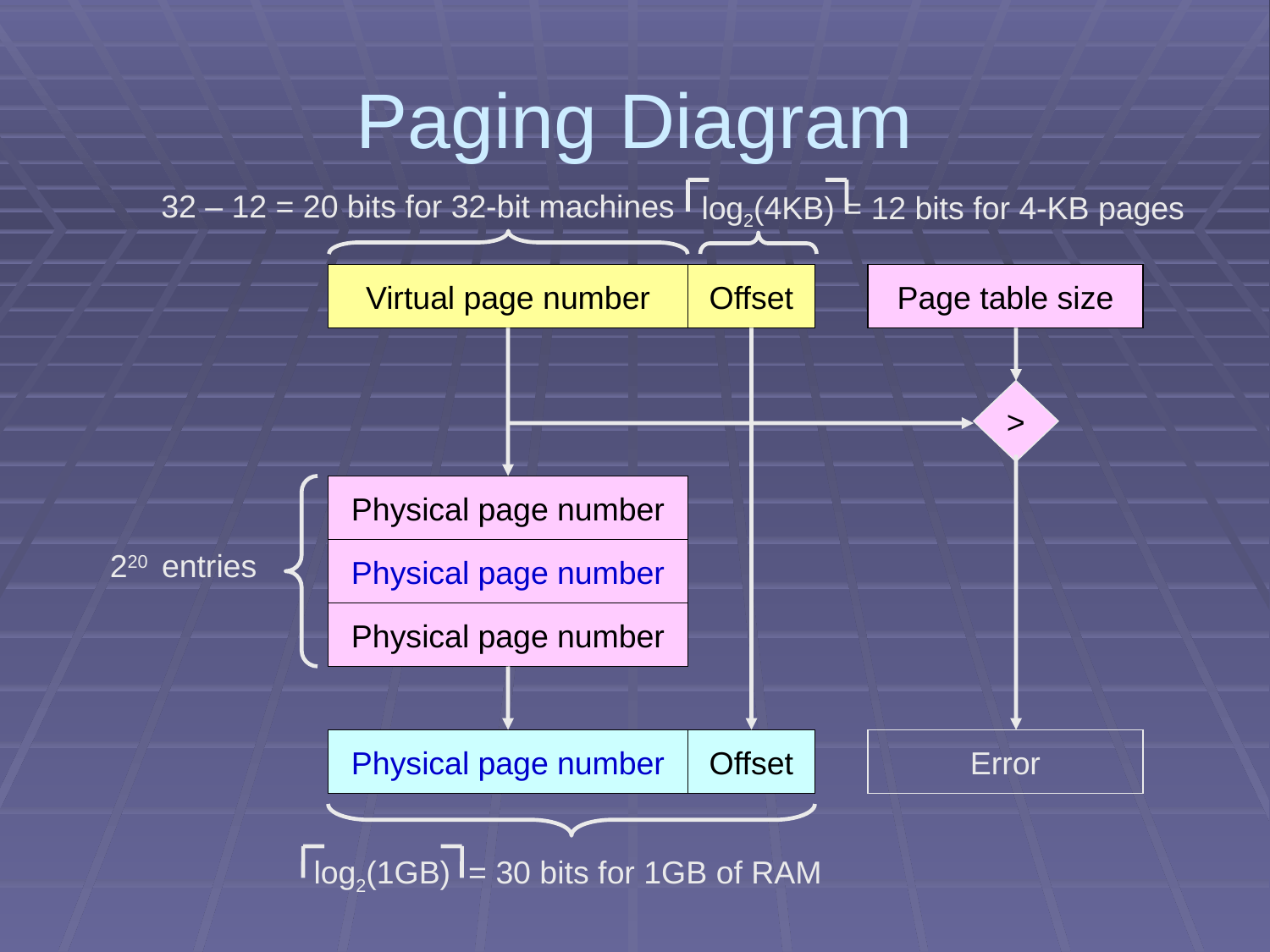

# Paging Diagram

32 – 12 = 20 bits for 32-bit machines

log2(4KB) = 12 bits for 4-KB pages

Virtual page number
Offset
Page table size

>

Error

Physical page number
Physical page number
Physical page number

Physical page number
Offset

220  entries

log2(1GB)  = 30 bits for 1GB of RAM